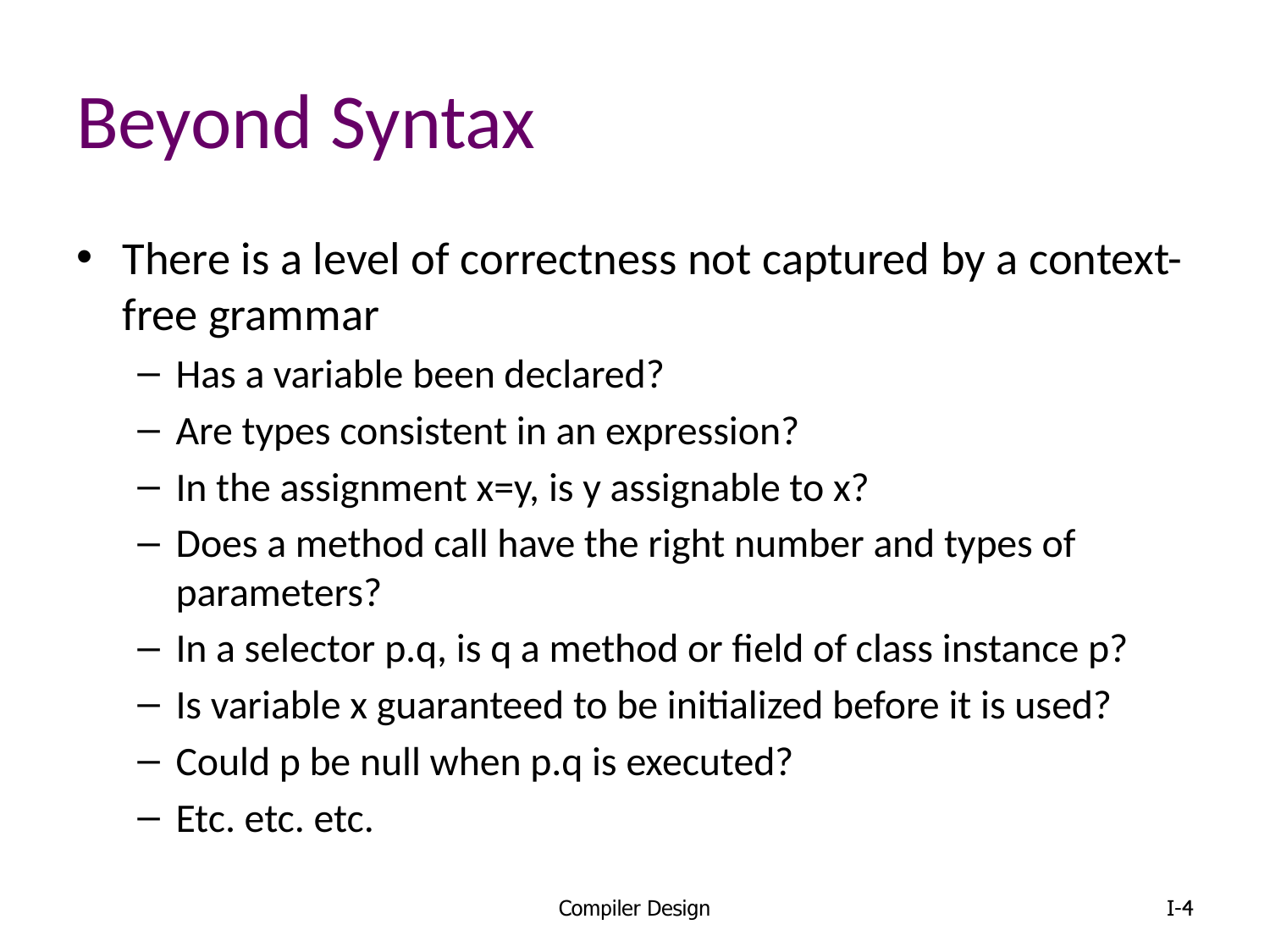

# Beyond Syntax
There is a level of correctness not captured by a context-free grammar
Has a variable been declared?
Are types consistent in an expression?
In the assignment x=y, is y assignable to x?
Does a method call have the right number and types of parameters?
In a selector p.q, is q a method or field of class instance p?
Is variable x guaranteed to be initialized before it is used?
Could p be null when p.q is executed?
Etc. etc. etc.
Compiler Design
I-4